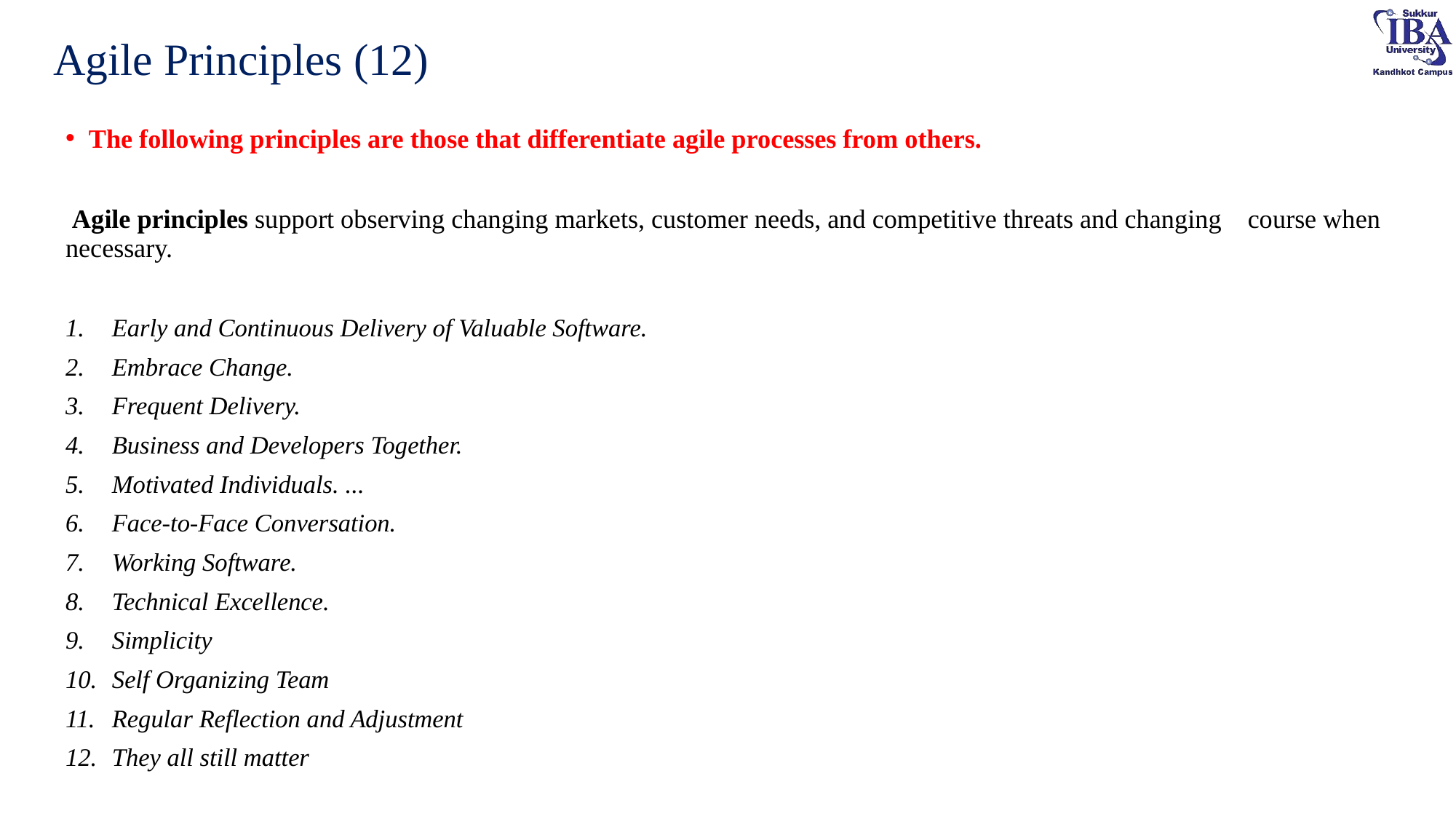

# Agile Principles (12)
The following principles are those that differentiate agile processes from others.

 Agile principles support observing changing markets, customer needs, and competitive threats and changing    course when necessary.

Early and Continuous Delivery of Valuable Software.
Embrace Change.
Frequent Delivery.
Business and Developers Together.
Motivated Individuals. ...
Face-to-Face Conversation.
Working Software.
Technical Excellence.
Simplicity
Self Organizing Team
Regular Reflection and Adjustment
They all still matter